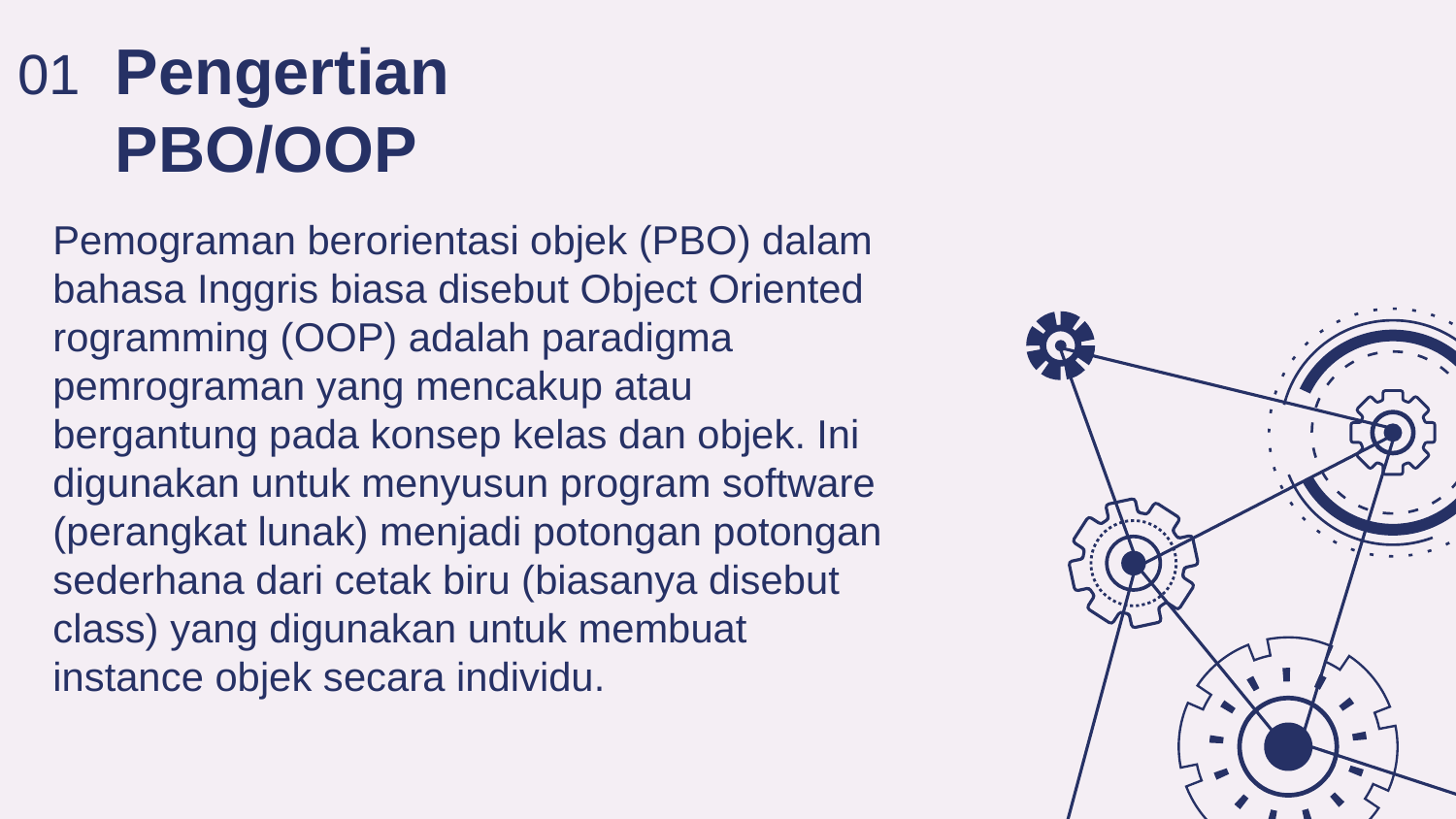

01
# Pengertian PBO/OOP
Pemograman berorientasi objek (PBO) dalam bahasa Inggris biasa disebut Object Oriented rogramming (OOP) adalah paradigma pemrograman yang mencakup atau bergantung pada konsep kelas dan objek. Ini digunakan untuk menyusun program software (perangkat lunak) menjadi potongan potongan sederhana dari cetak biru (biasanya disebut class) yang digunakan untuk membuat instance objek secara individu.